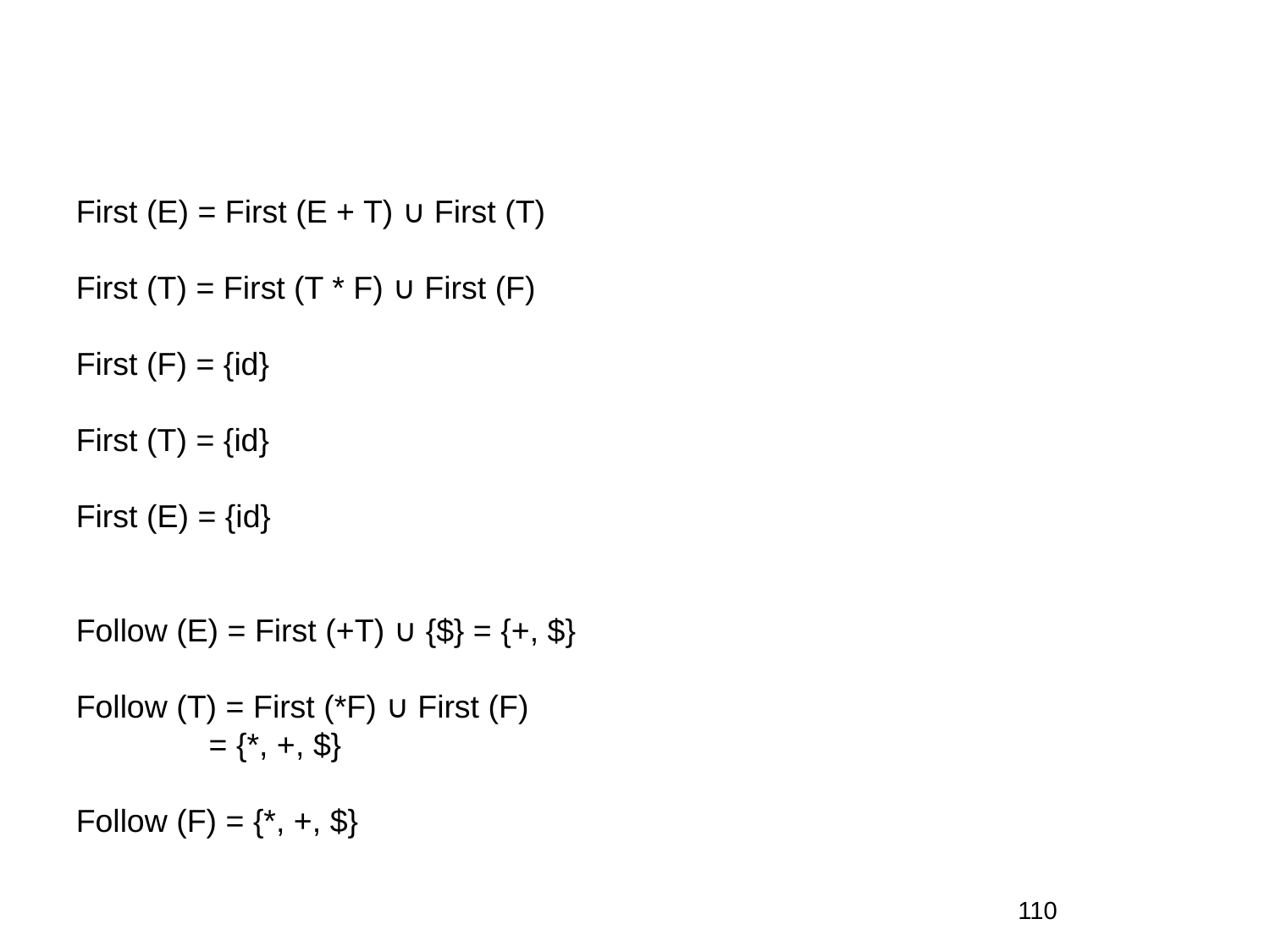

First (E) = First (E + T) ∪ First (T)
First (T) = First (T * F) ∪ First (F)
First (F) = {id}
First (T) = {id}
First (E) = {id}

Follow (E) = First (+T) ∪ {$} = {+, $}
Follow (T) = First (*F) ∪ First (F)
               = {*, +, $}
Follow (F) = {*, +, $}
110